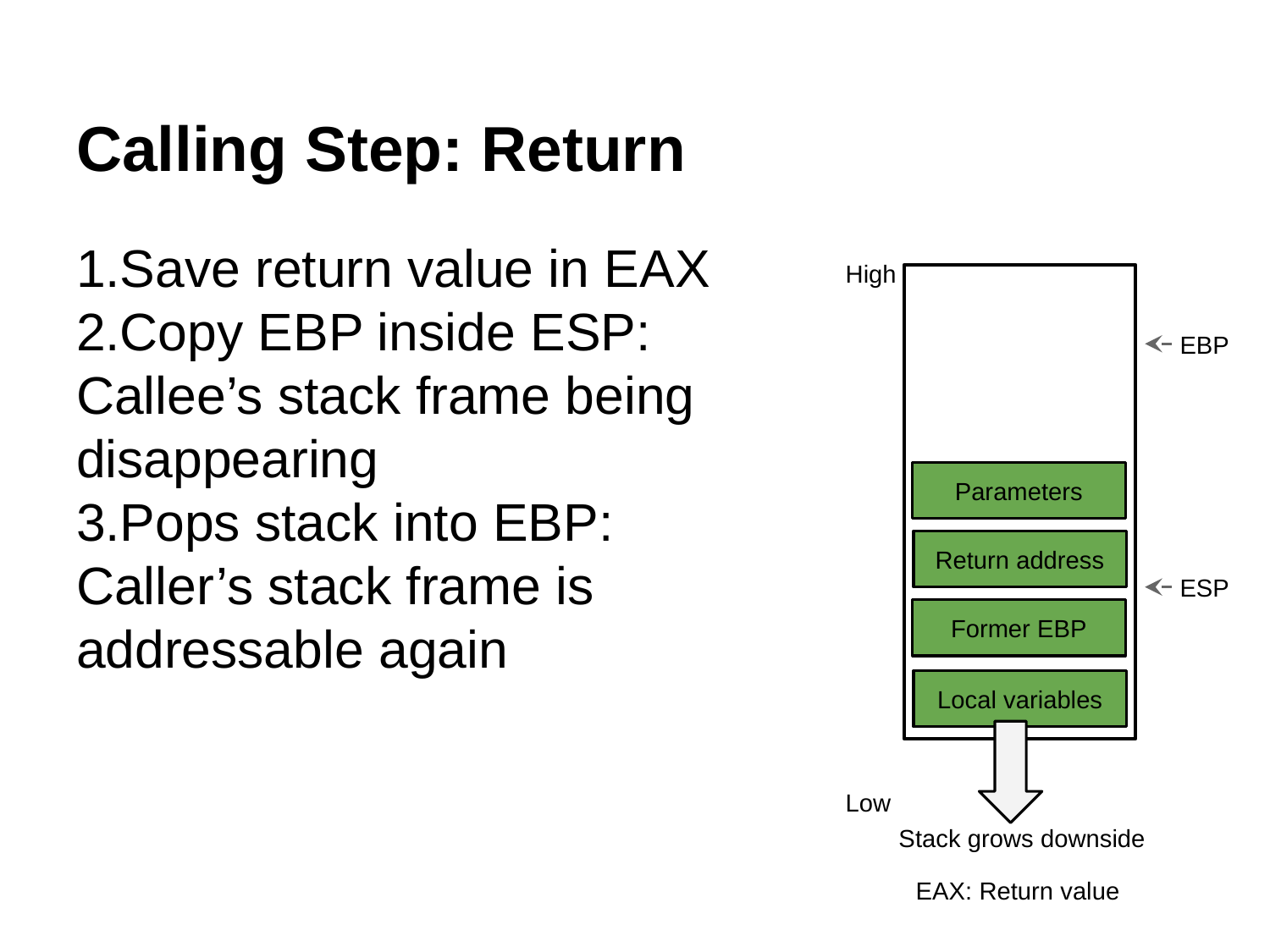

Calling Step: Return
Save return value in EAX
Copy EBP inside ESP: Callee’s stack frame being disappearing
Pops stack into EBP: Caller’s stack frame is addressable again
High

EBP
Parameters
Return address
ESP
Former EBP
Local variables

Low
Stack grows downside
EAX: Return value